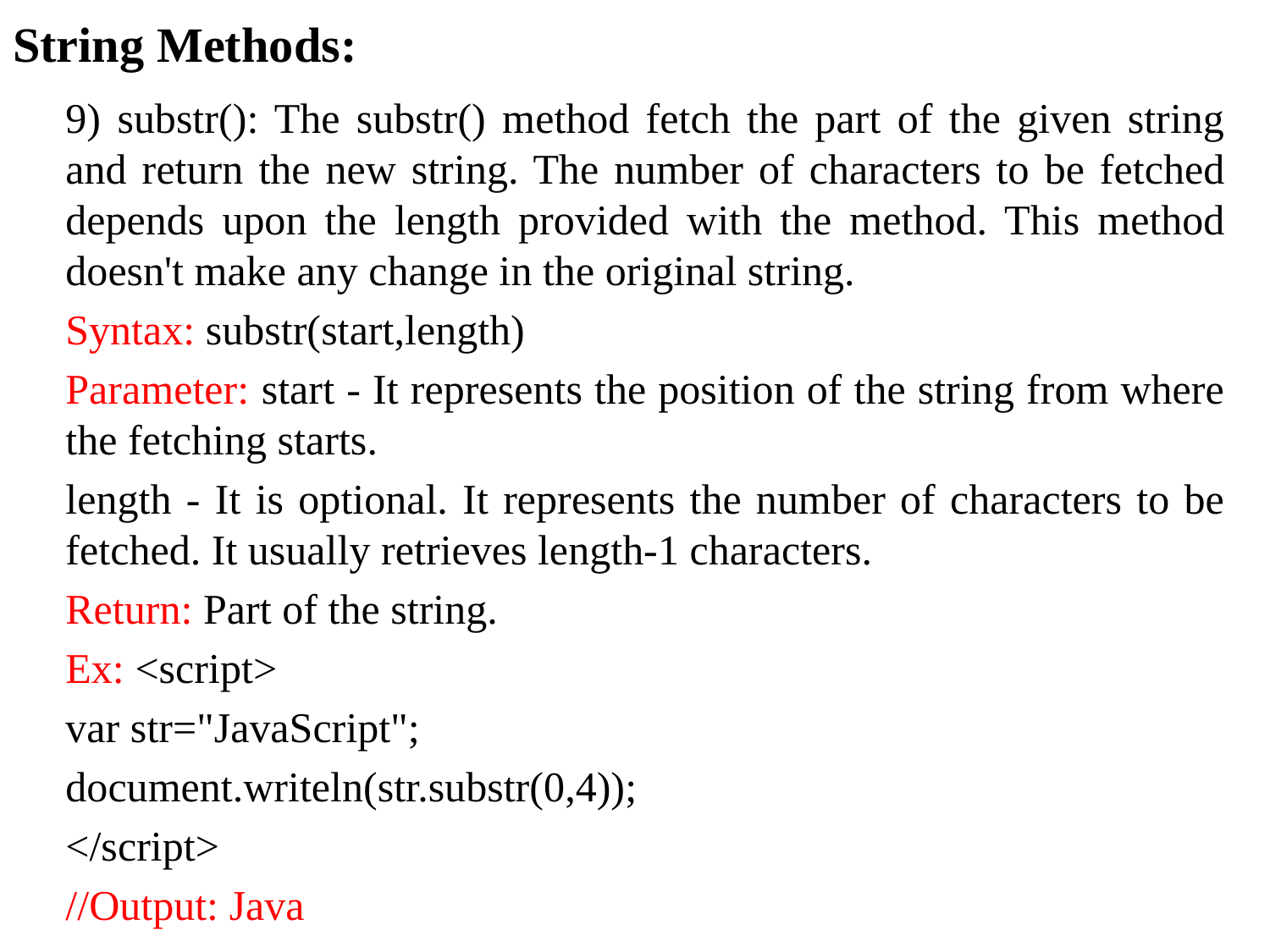

# String Methods:
9) substr(): The substr() method fetch the part of the given string and return the new string. The number of characters to be fetched depends upon the length provided with the method. This method doesn't make any change in the original string.
Syntax: substr(start,length)
Parameter: start - It represents the position of the string from where the fetching starts.
length - It is optional. It represents the number of characters to be fetched. It usually retrieves length-1 characters.
Return: Part of the string.
Ex: <script>
var str="JavaScript";
document.writeln(str.substr(0,4));
</script>
//Output: Java